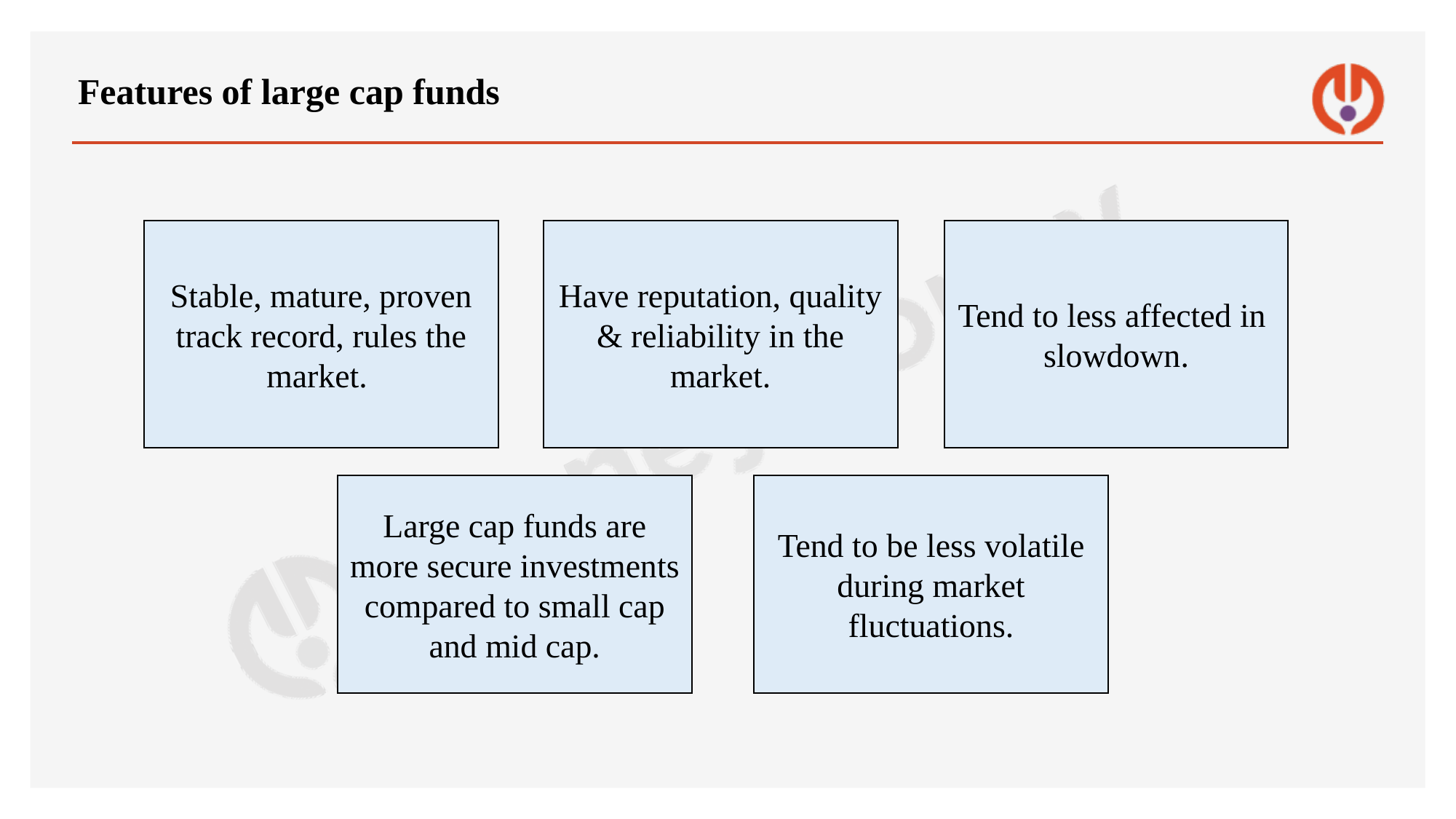

# Features of large cap funds
Stable, mature, proven track record, rules the market.
Have reputation, quality & reliability in the market.
Tend to less affected in  slowdown.
Large cap funds are more secure investments compared to small cap and mid cap.
Tend to be less volatile during market fluctuations.